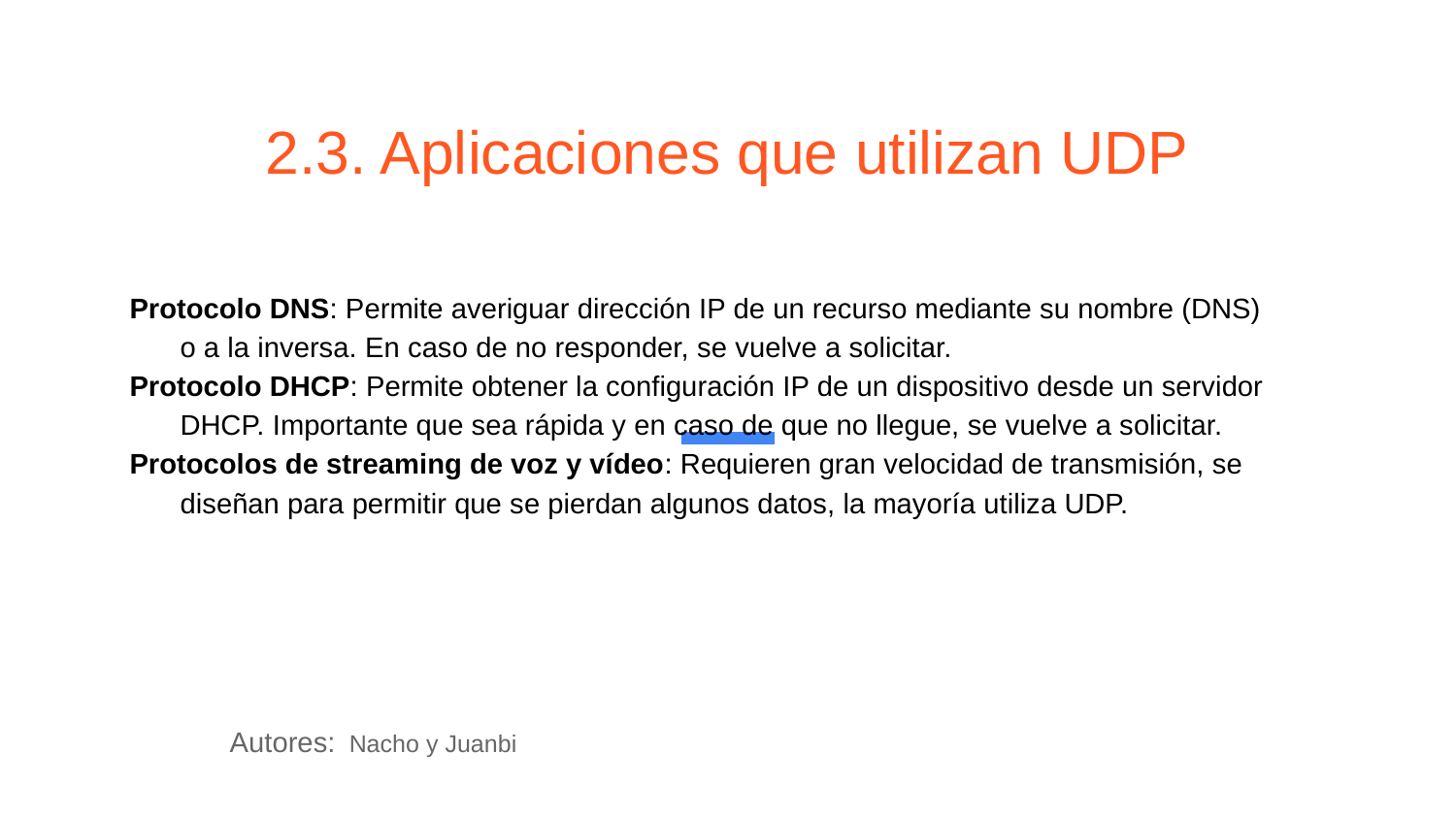

# 2.3. Aplicaciones que utilizan UDP

Protocolo DNS: Permite averiguar dirección IP de un recurso mediante su nombre (DNS) o a la inversa. En caso de no responder, se vuelve a solicitar.
Protocolo DHCP: Permite obtener la configuración IP de un dispositivo desde un servidor DHCP. Importante que sea rápida y en caso de que no llegue, se vuelve a solicitar.
Protocolos de streaming de voz y vídeo: Requieren gran velocidad de transmisión, se diseñan para permitir que se pierdan algunos datos, la mayoría utiliza UDP.
Autores: Nacho y Juanbi